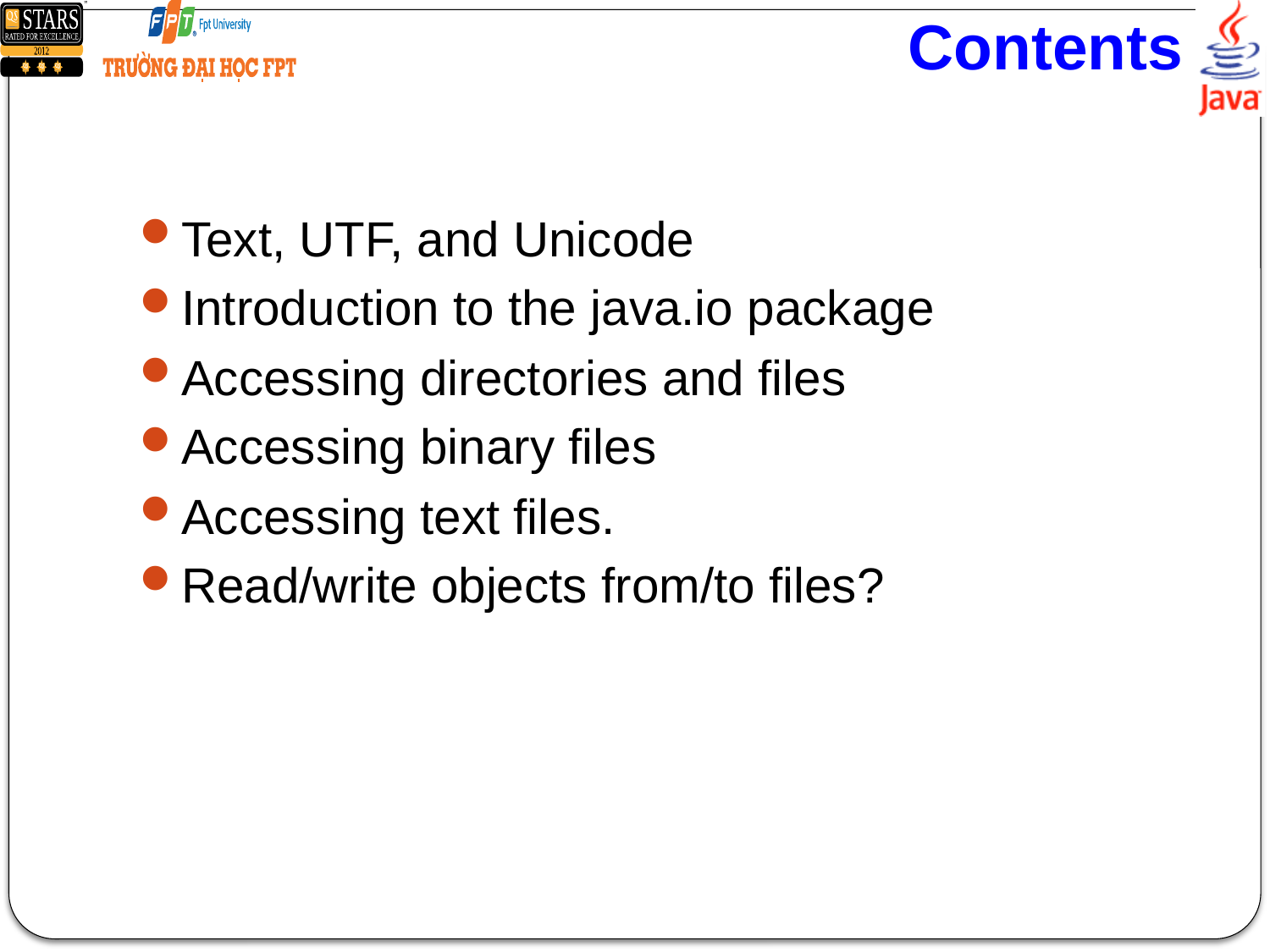

# Contents
Text, UTF, and Unicode
Introduction to the java.io package
Accessing directories and files
Accessing binary files
Accessing text files.
Read/write objects from/to files?